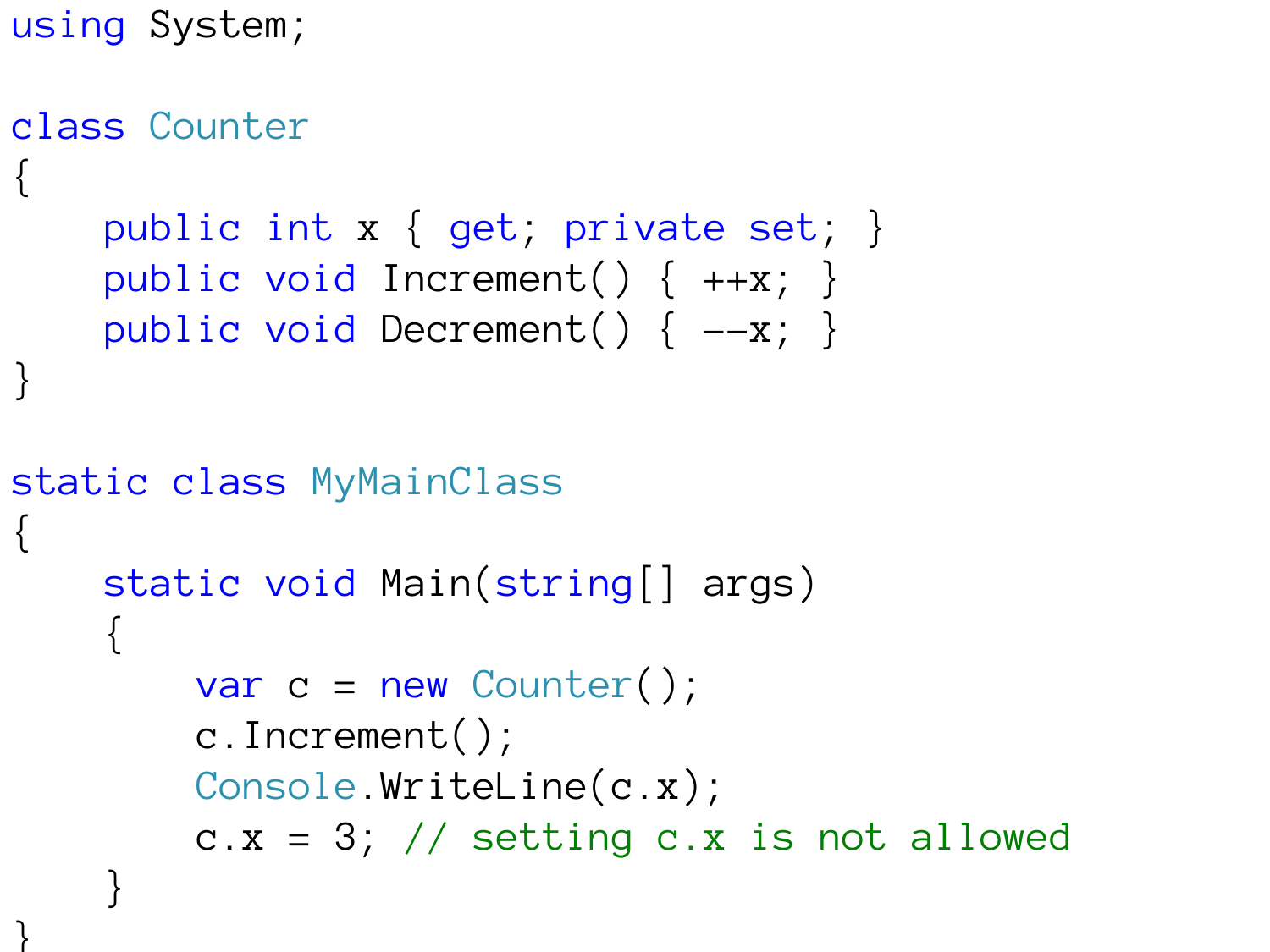

using System;

class Counter
{
    public int x { get; private set; }
    public void Increment() { ++x; }
    public void Decrement() { --x; }
}

static class MyMainClass
{
    static void Main(string[] args)
    {
        var c = new Counter();
        c.Increment();
        Console.WriteLine(c.x);
        c.x = 3; // setting c.x is not allowed
    }
}